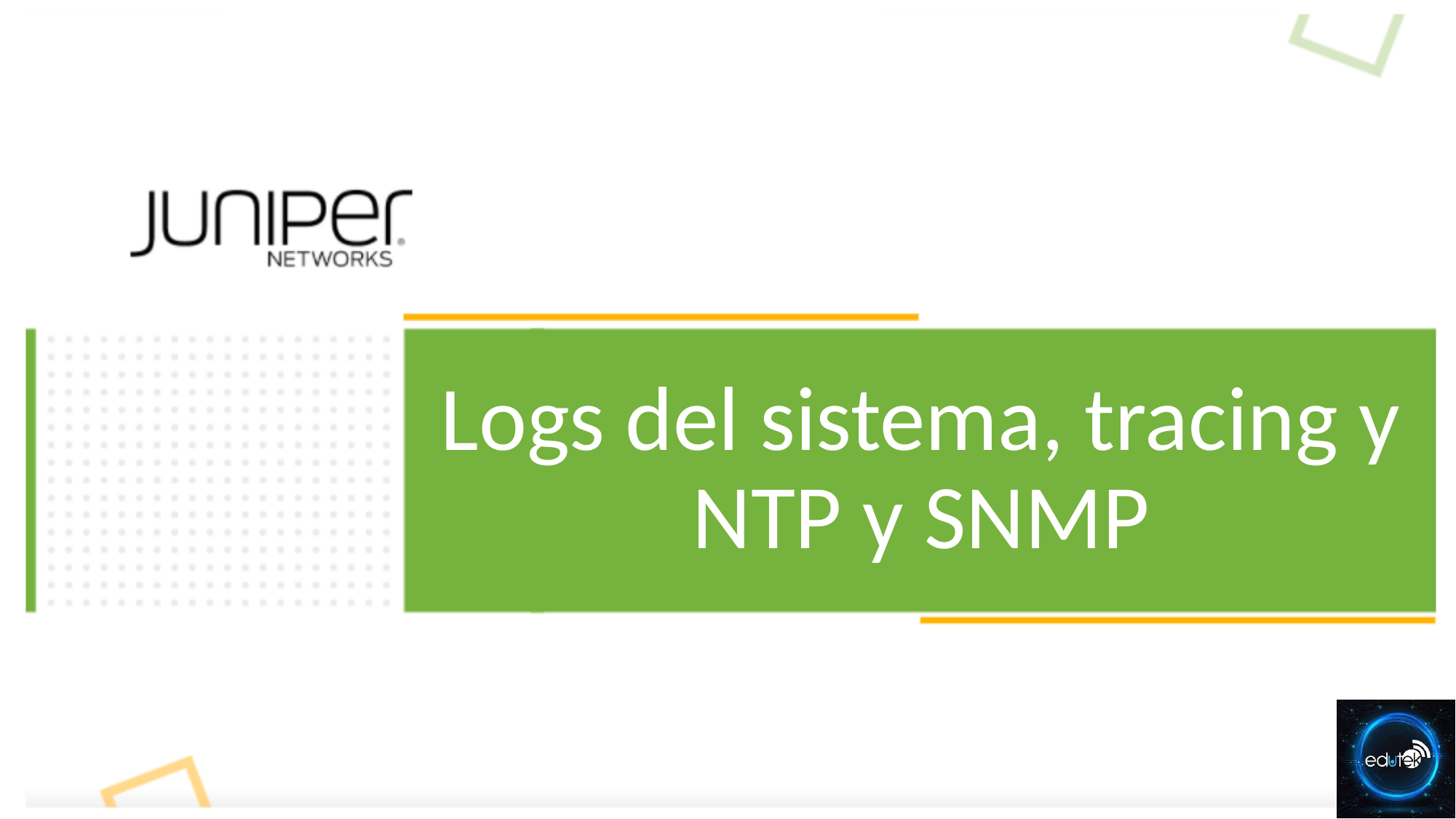

# Logs del sistema, tracing y NTP y SNMP